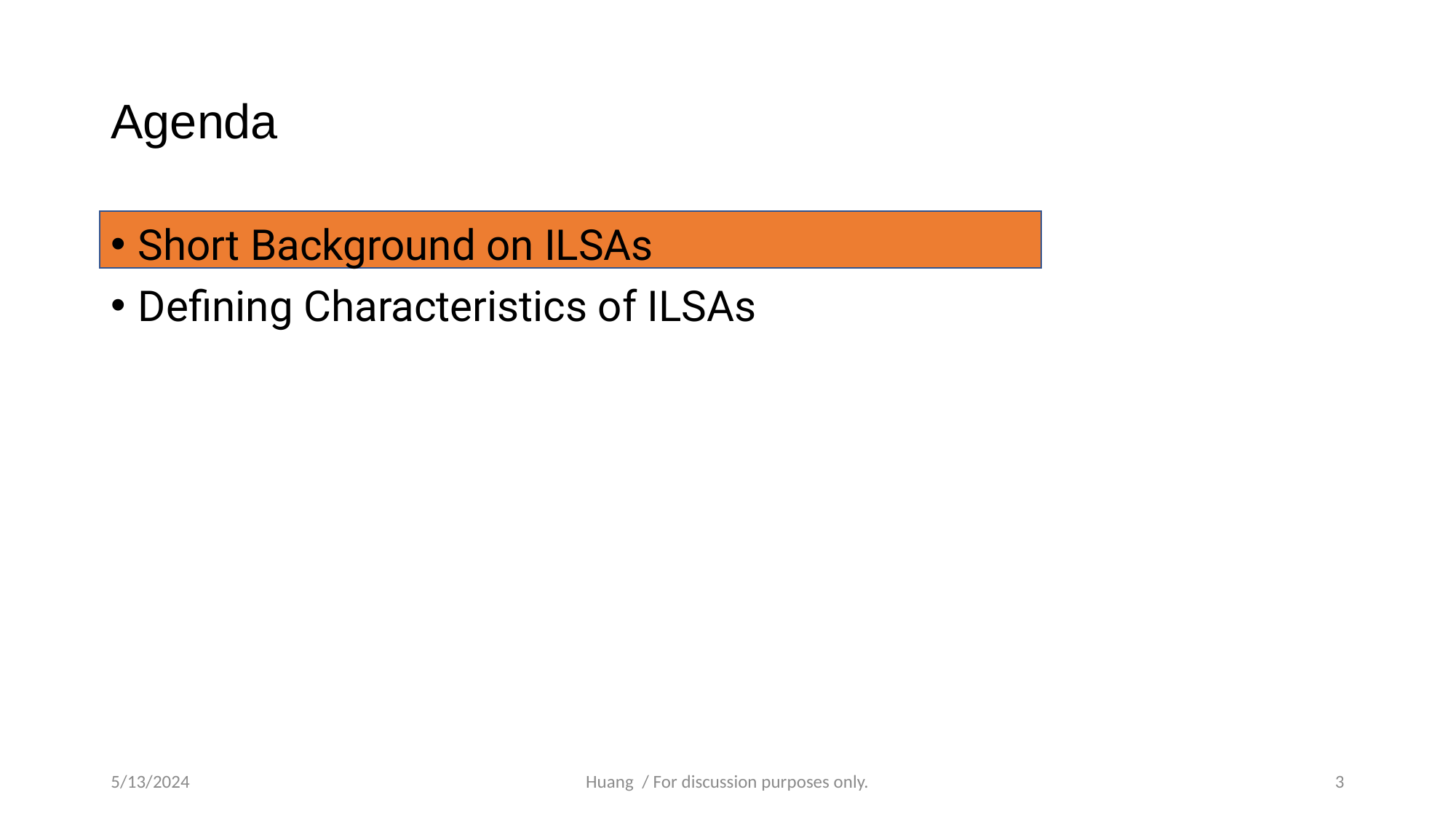

# Agenda

Short Background on ILSAs
Defining Characteristics of ILSAs
5/13/2024
Huang  / For discussion purposes only.
3